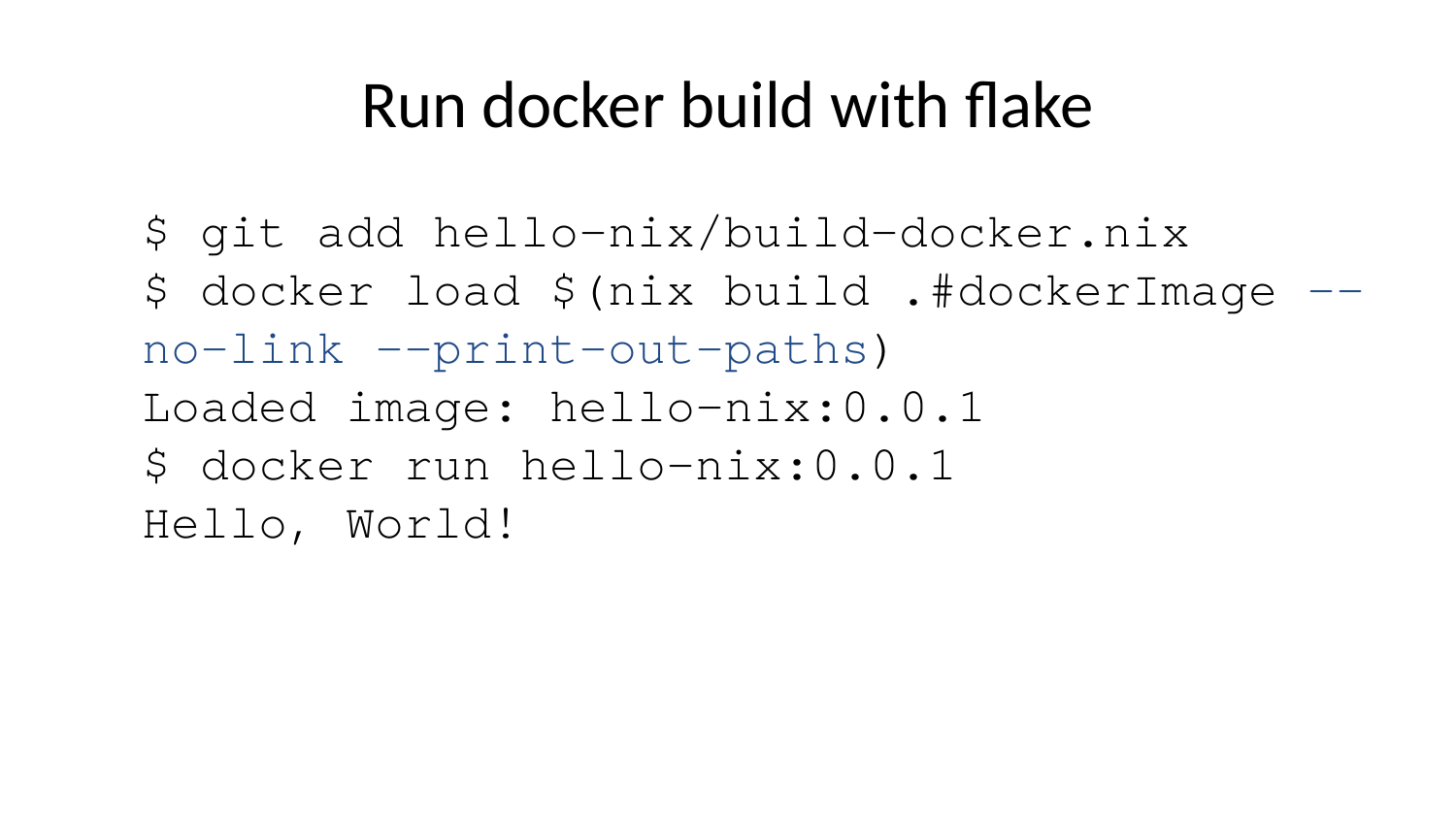

# Run docker build with flake
$ git add hello-nix/build-docker.nix
$ docker load $(nix build .#dockerImage --no-link --print-out-paths)
Loaded image: hello-nix:0.0.1
$ docker run hello-nix:0.0.1
Hello, World!